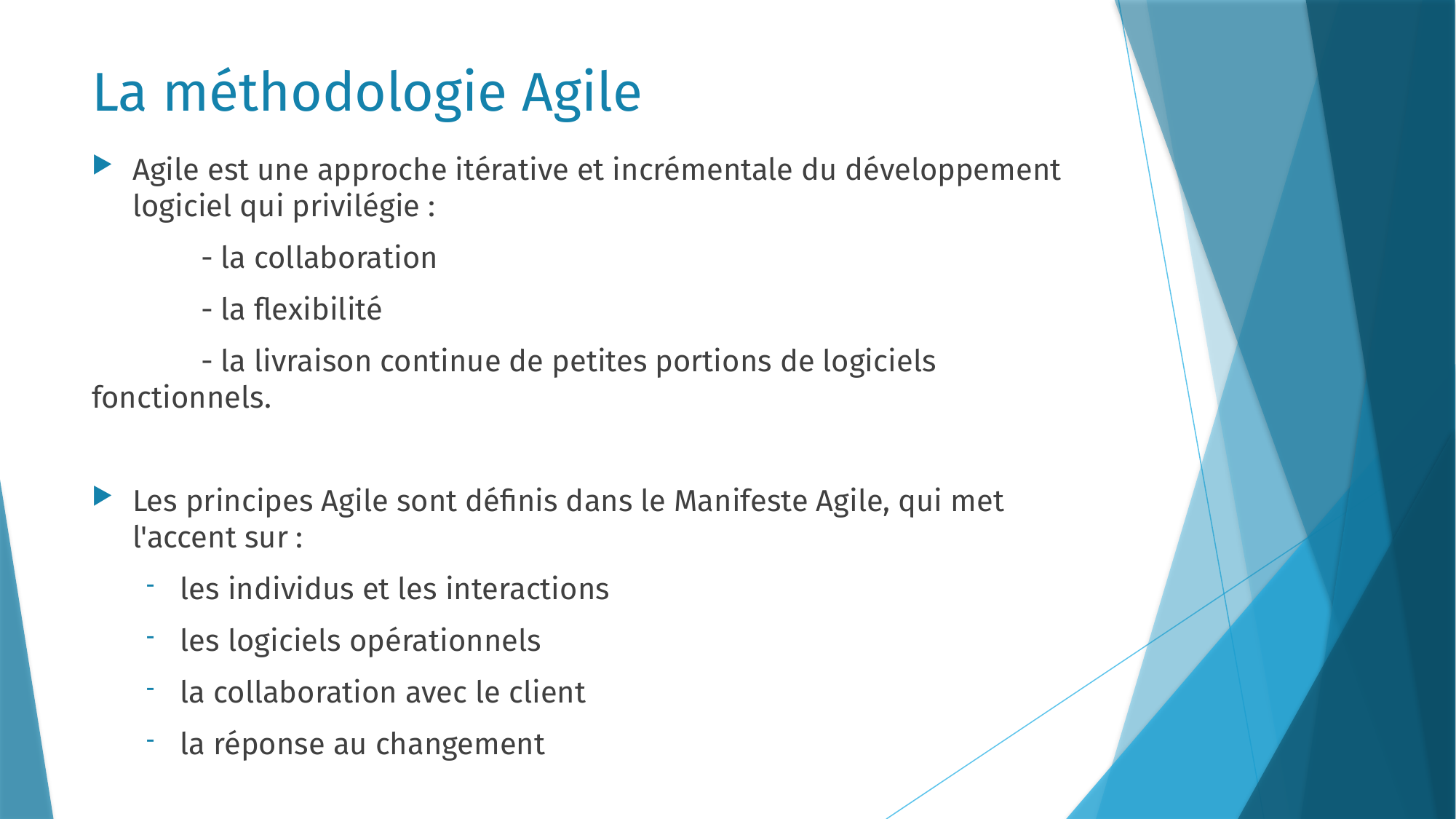

# La méthodologie Agile
Agile est une approche itérative et incrémentale du développement logiciel qui privilégie :
	- la collaboration
	- la flexibilité
	- la livraison continue de petites portions de logiciels fonctionnels.

Les principes Agile sont définis dans le Manifeste Agile, qui met l'accent sur :
les individus et les interactions
les logiciels opérationnels
la collaboration avec le client
la réponse au changement